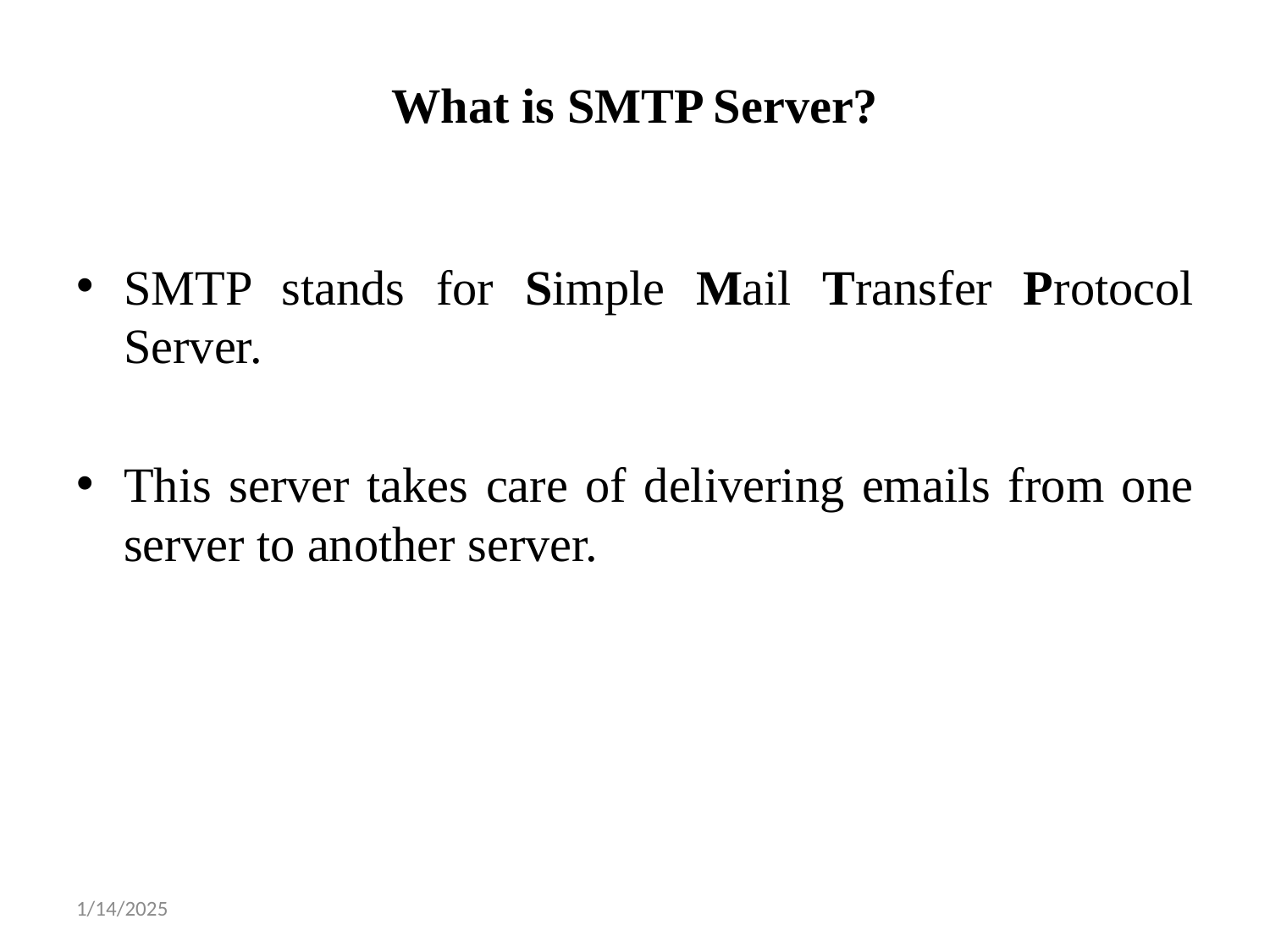

# What is SMTP Server?

SMTP stands for Simple Mail Transfer Protocol Server.

This server takes care of delivering emails from one server to another server.
1/14/2025